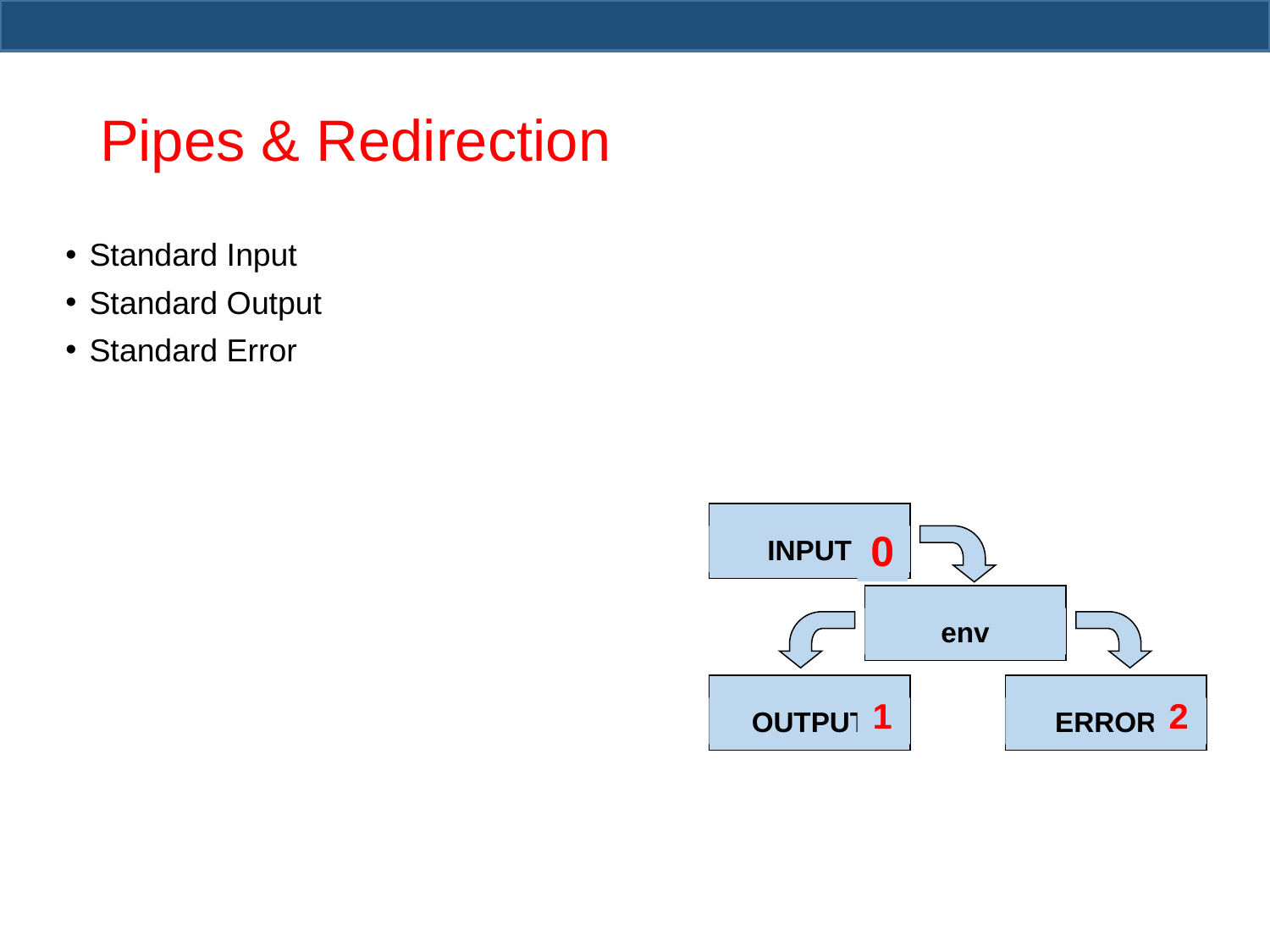

# Pipes & Redirection
Standard Input
Standard Output
Standard Error

INPUT

0

env

OUTPUT

ERROR
1
2